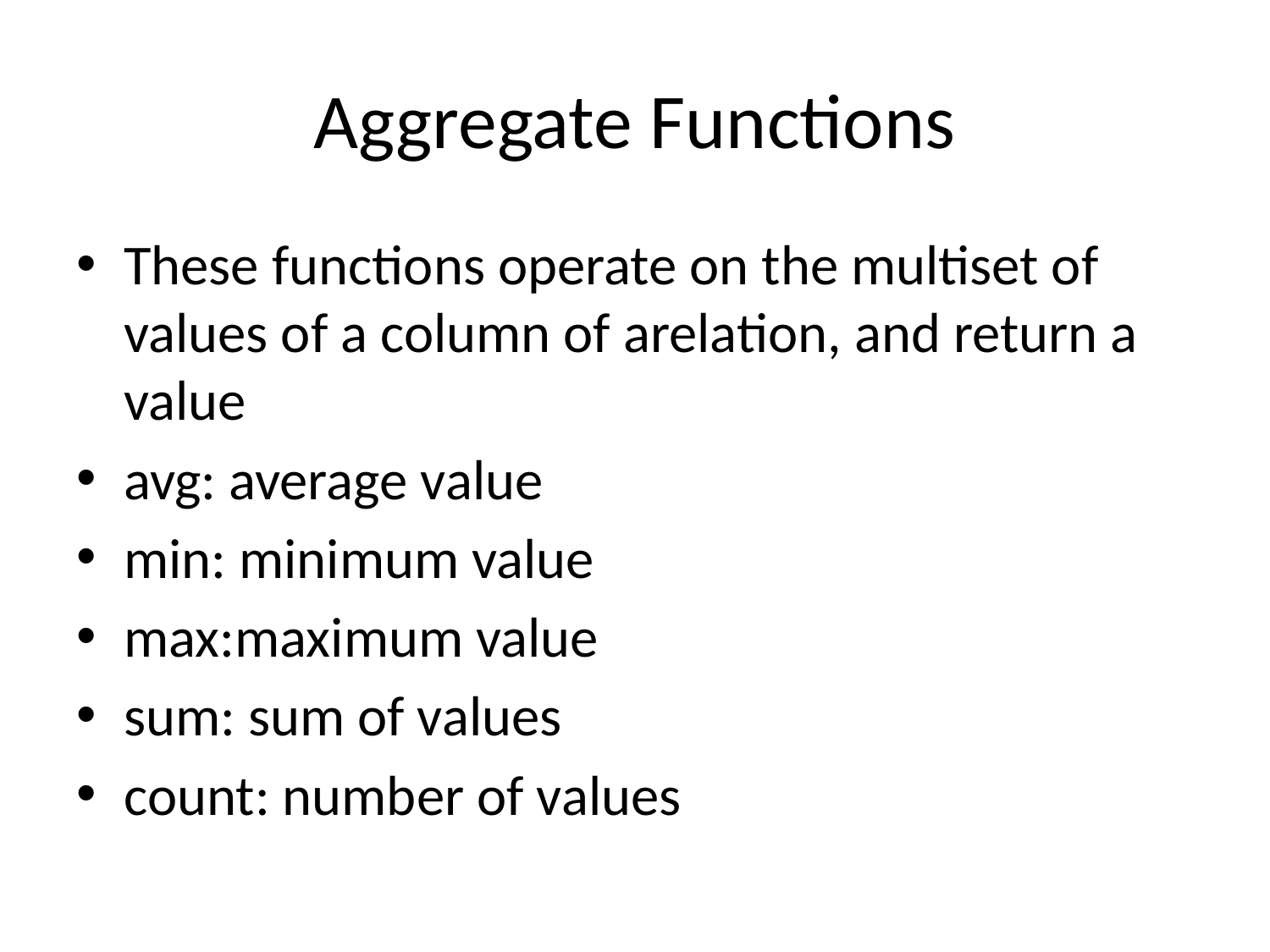

# Aggregate Functions
These functions operate on the multiset of values of a column of arelation, and return a value
avg: average value
min: minimum value
max:maximum value
sum: sum of values
count: number of values